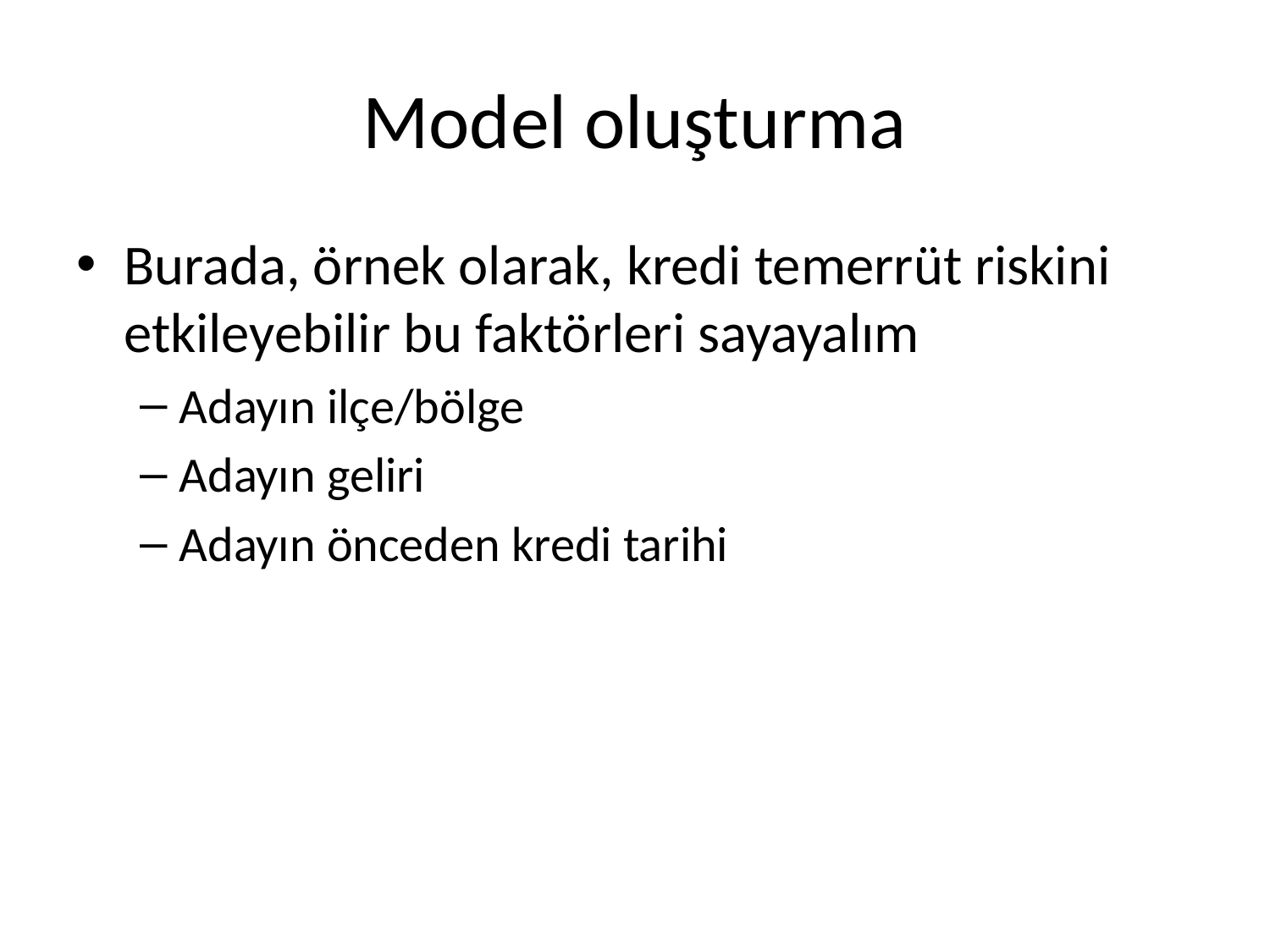

# Model oluşturma
Burada, örnek olarak, kredi temerrüt riskini etkileyebilir bu faktörleri sayayalım
Adayın ilçe/bölge
Adayın geliri
Adayın önceden kredi tarihi